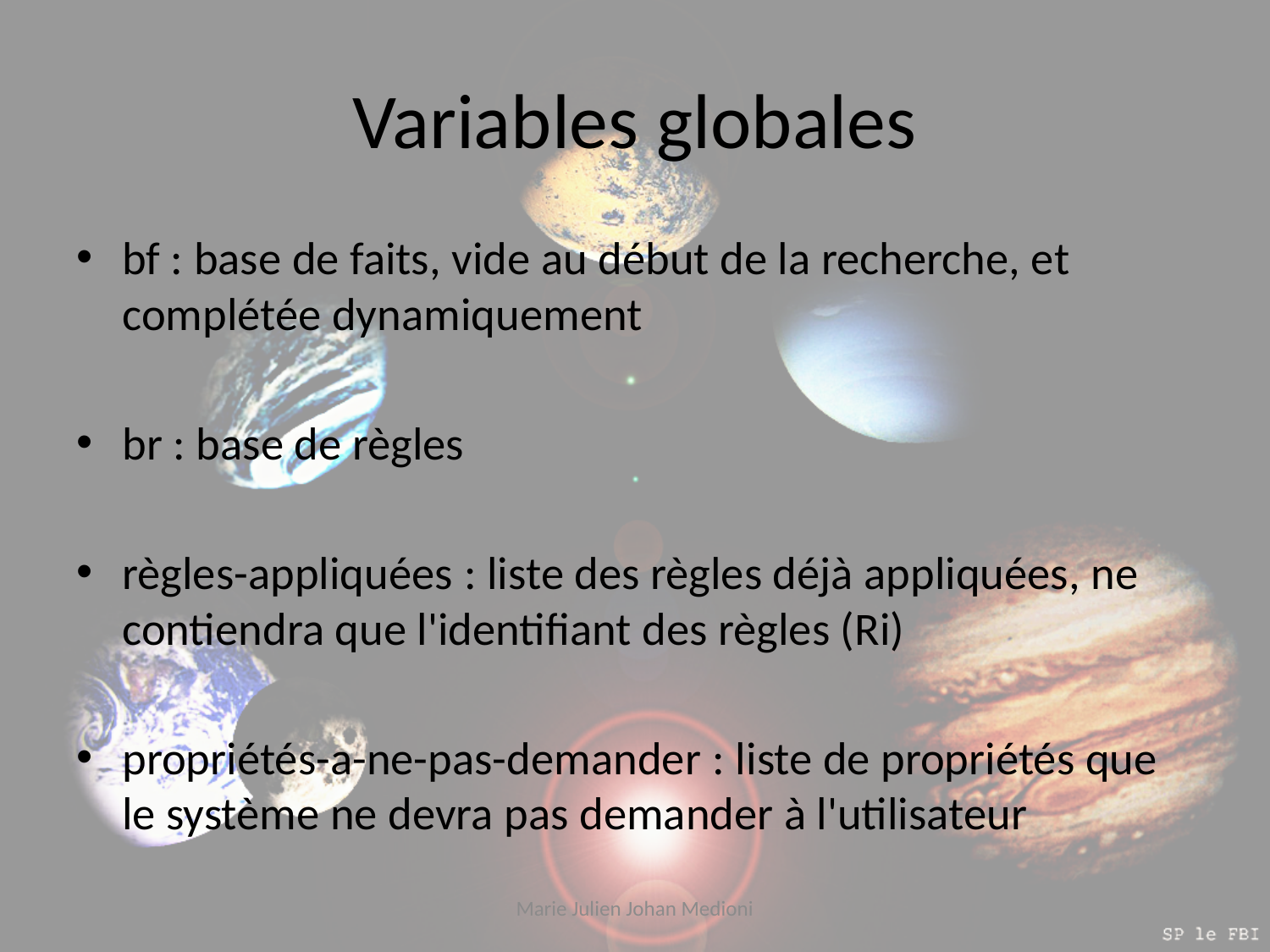

# Variables globales
bf : base de faits, vide au début de la recherche, et complétée dynamiquement

br : base de règles

règles-appliquées : liste des règles déjà appliquées, ne contiendra que l'identifiant des règles (Ri)

propriétés-a-ne-pas-demander : liste de propriétés que le système ne devra pas demander à l'utilisateur
Marie Julien Johan Medioni